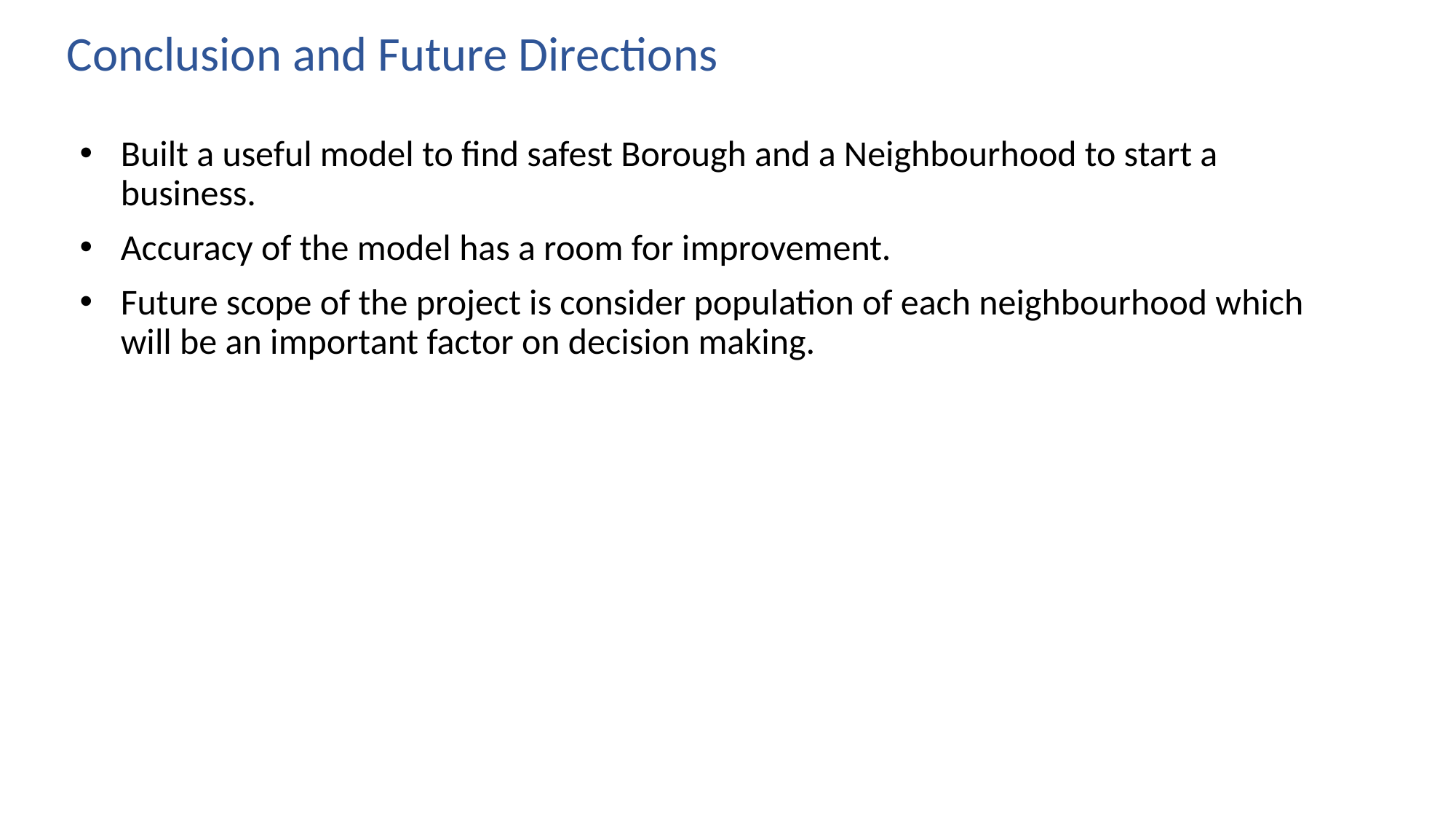

# Conclusion and Future Directions
Built a useful model to find safest Borough and a Neighbourhood to start a business.
Accuracy of the model has a room for improvement.
Future scope of the project is consider population of each neighbourhood which will be an important factor on decision making.